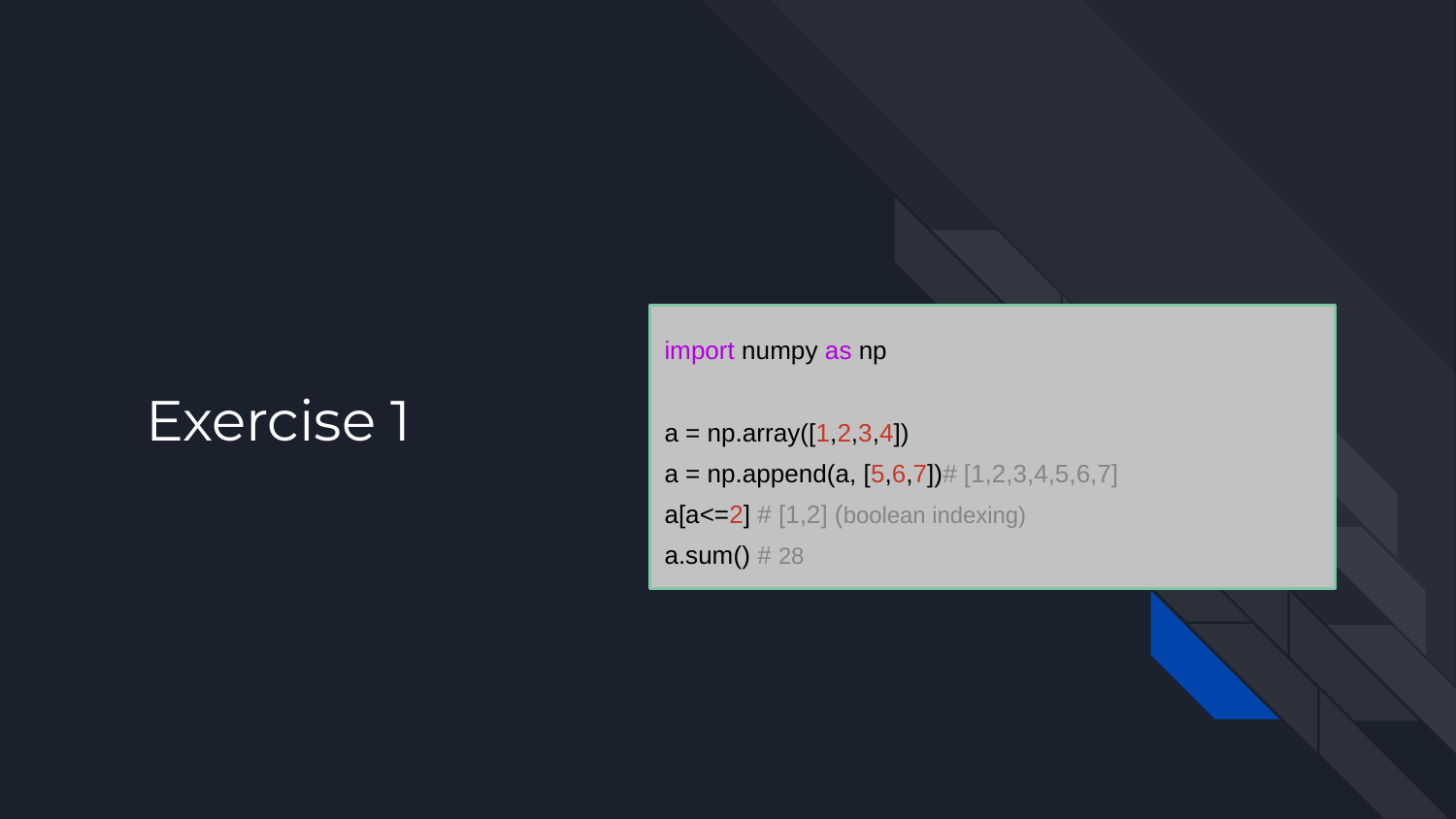

import numpy as np

a = np.array([1,2,3,4])
a = np.append(a, [5,6,7])# [1,2,3,4,5,6,7]
a[a<=2] # [1,2] (boolean indexing)
a.sum() # 28
# Exercise 1